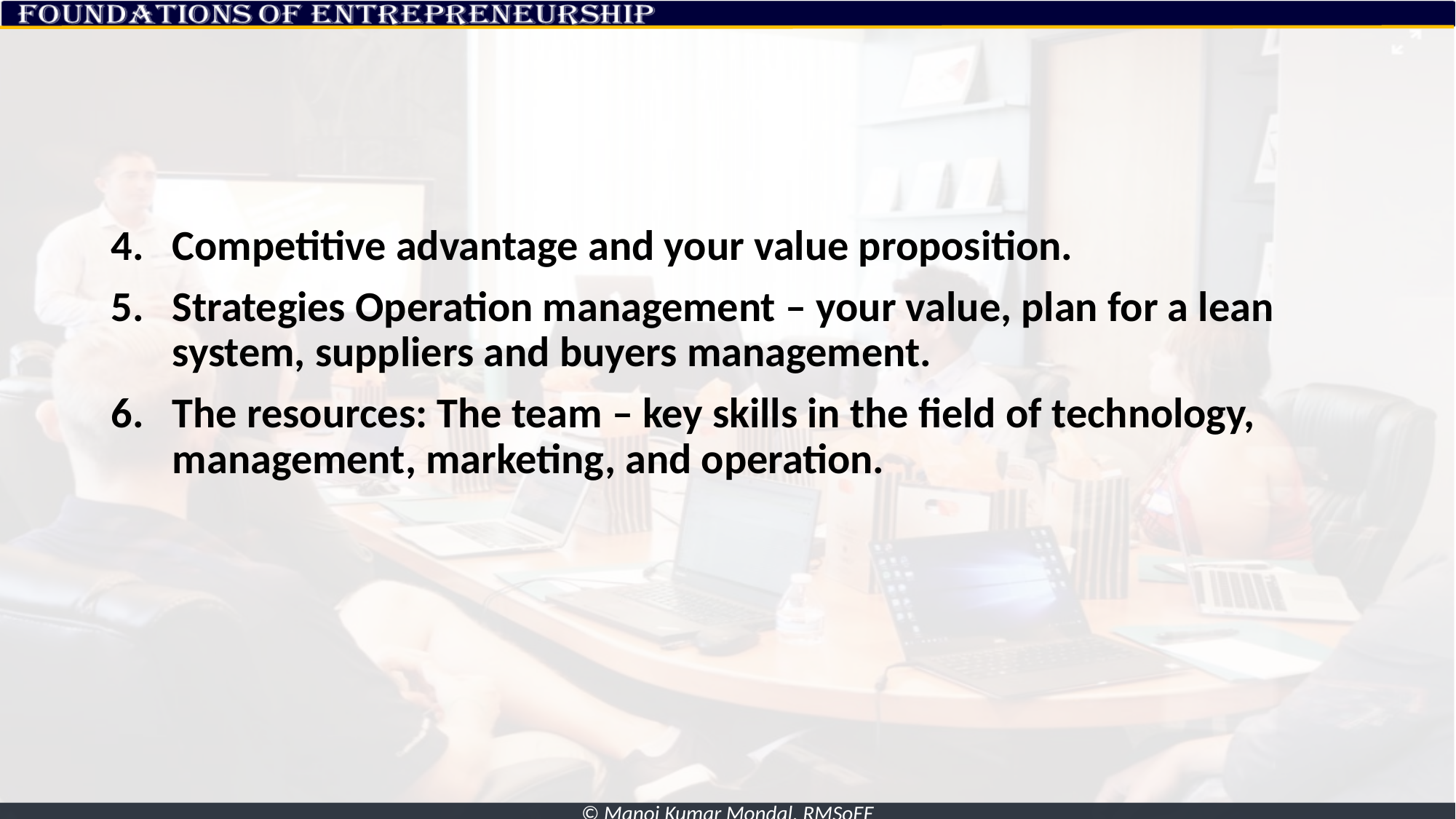

#
Competitive advantage and your value proposition.
Strategies Operation management – your value, plan for a lean system, suppliers and buyers management.
The resources: The team – key skills in the field of technology,
management, marketing, and operation.